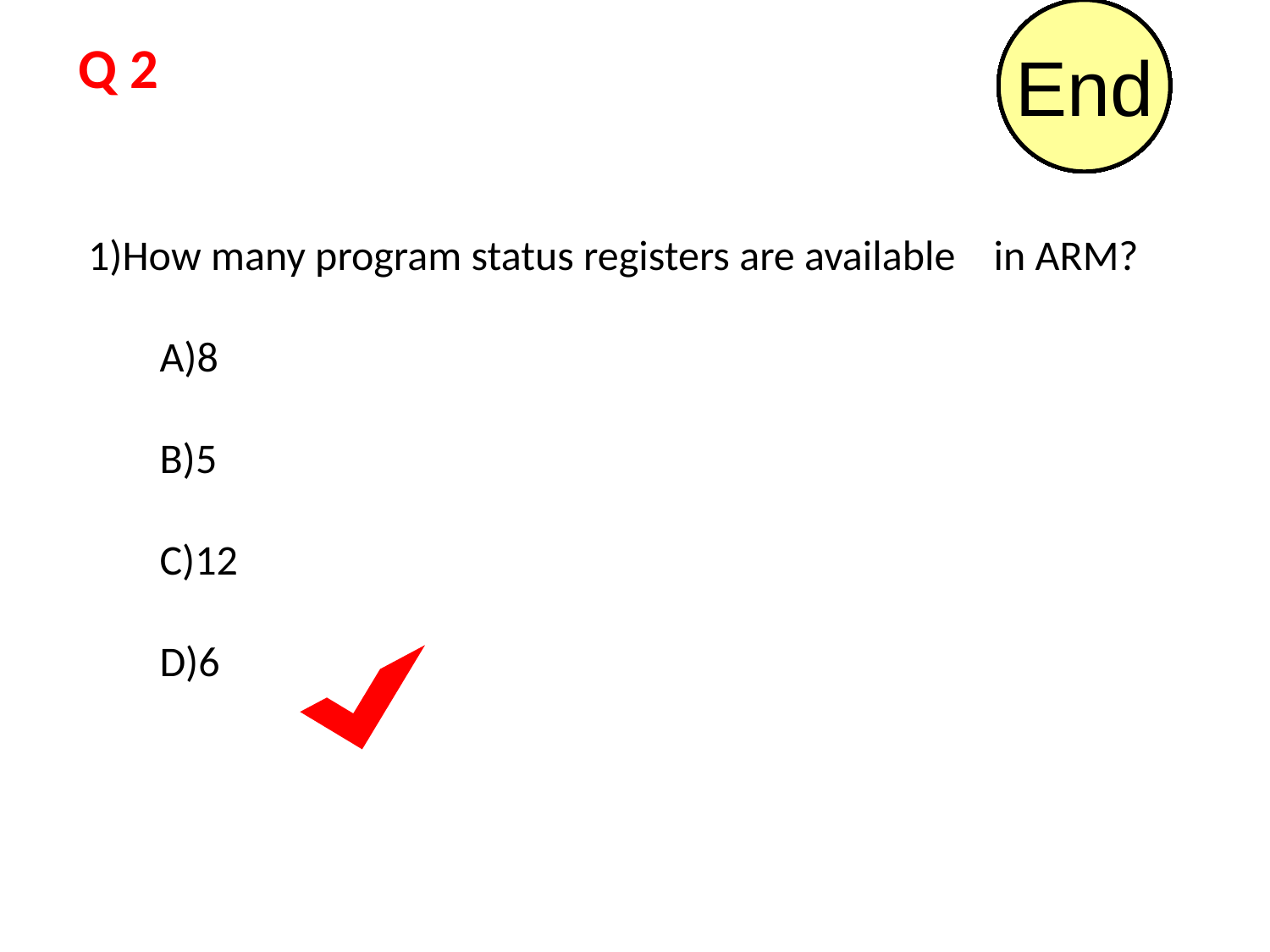

30
29
28
27
26
25
24
23
22
21
20
19
18
17
16
15
14
13
12
11
10
9
8
7
6
5
4
3
2
1
End
Q 2
1)How many program status registers are available    in ARM?

	A)8

	B)5

	C)12

	D)6

PurpleLeap Company Confidential
PurpleLeap Company Confidential